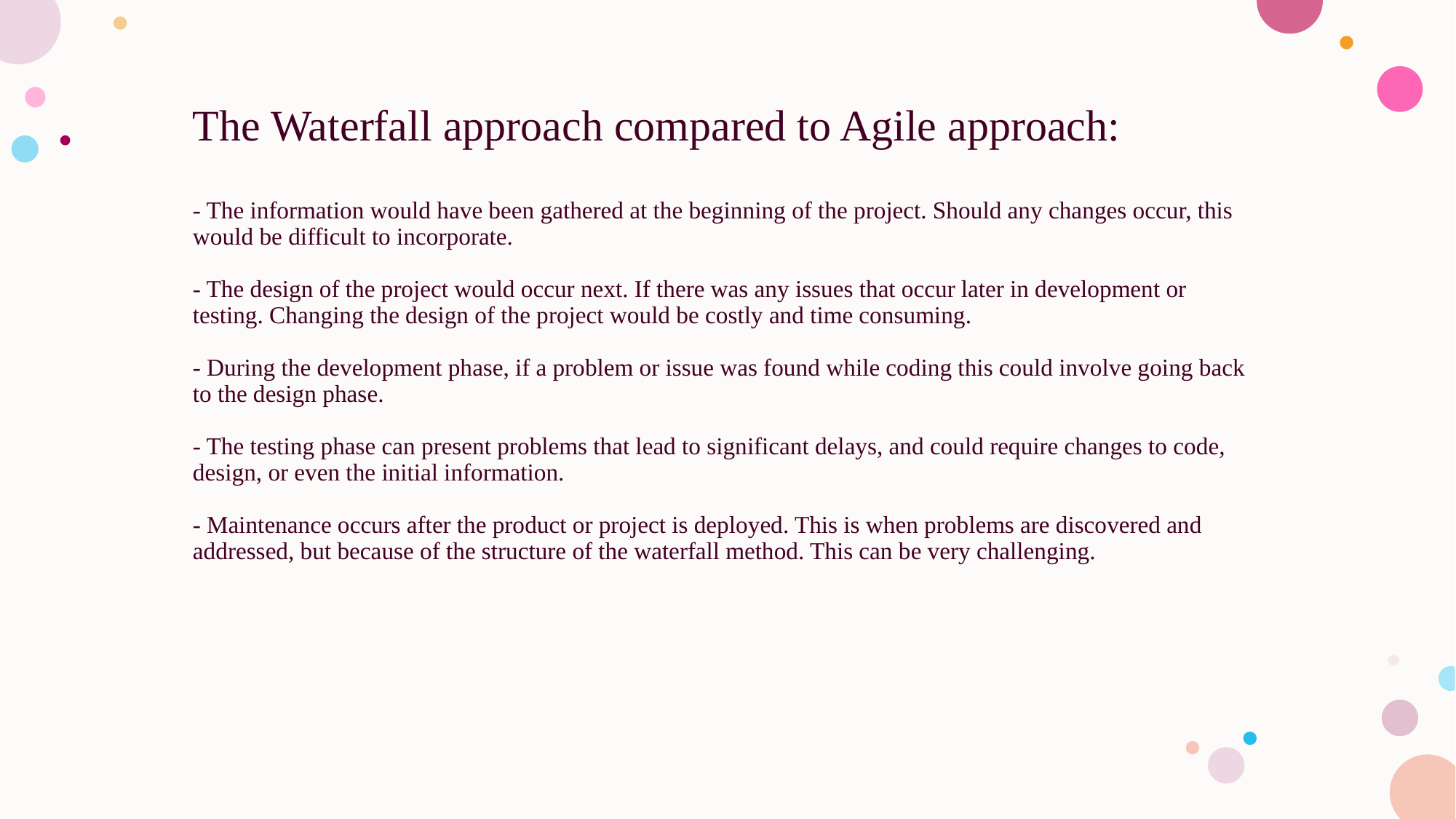

# The Waterfall approach compared to Agile approach: - The information would have been gathered at the beginning of the project. Should any changes occur, this would be difficult to incorporate. - The design of the project would occur next. If there was any issues that occur later in development or testing. Changing the design of the project would be costly and time consuming. - During the development phase, if a problem or issue was found while coding this could involve going back to the design phase. - The testing phase can present problems that lead to significant delays, and could require changes to code, design, or even the initial information. - Maintenance occurs after the product or project is deployed. This is when problems are discovered and addressed, but because of the structure of the waterfall method. This can be very challenging.